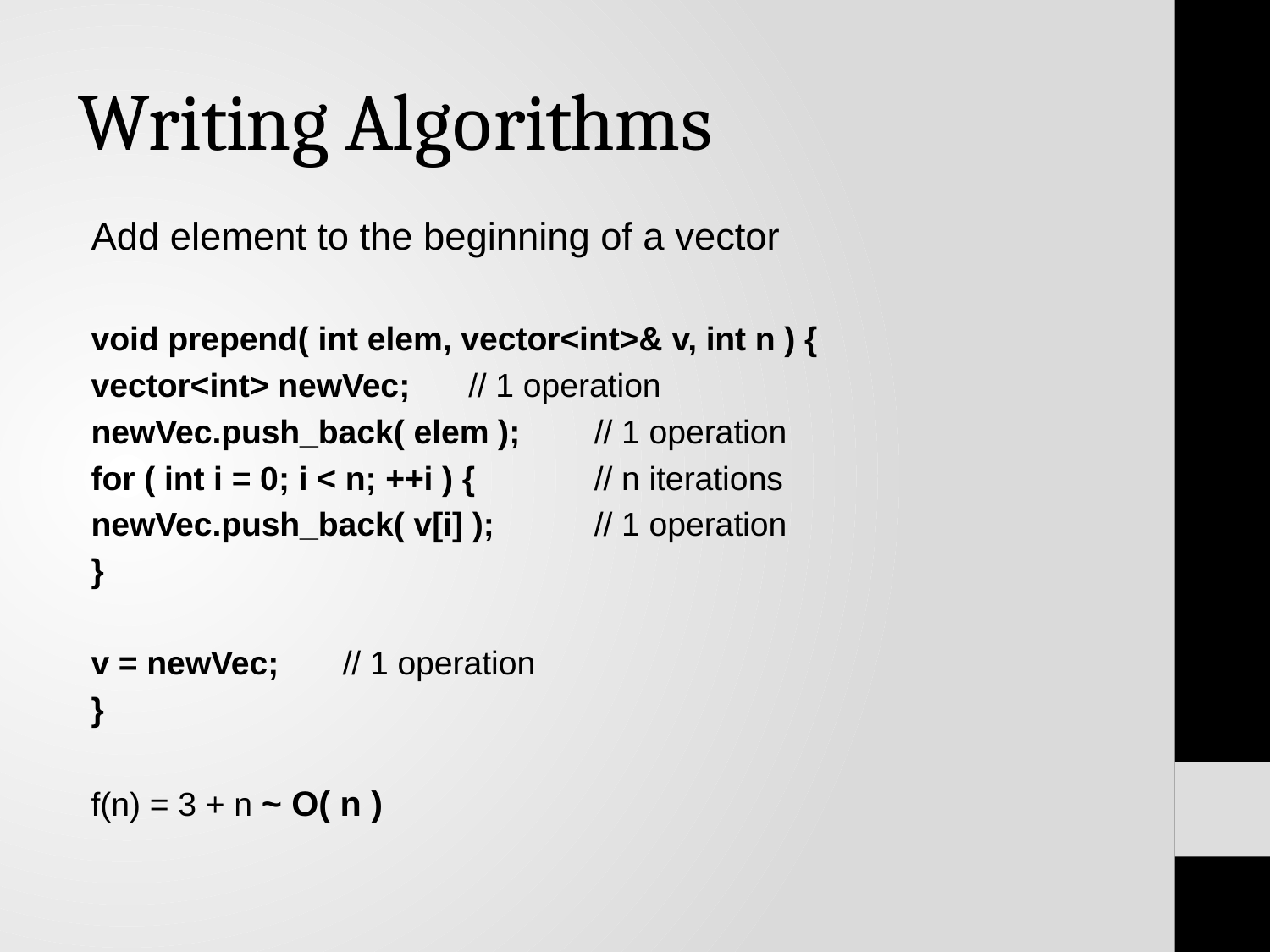

# Writing Algorithms
Add element to the beginning of a vector

void prepend( int elem, vector<int>& v, int n ) {
	vector<int> newVec;			// 1 operation
	newVec.push_back( elem );		// 1 operation
	for ( int i = 0; i < n; ++i ) {		// n iterations
		newVec.push_back( v[i] );	// 1 operation
	}

	v = newVec;				// 1 operation
}

f(n) = 3 + n ~ O( n )